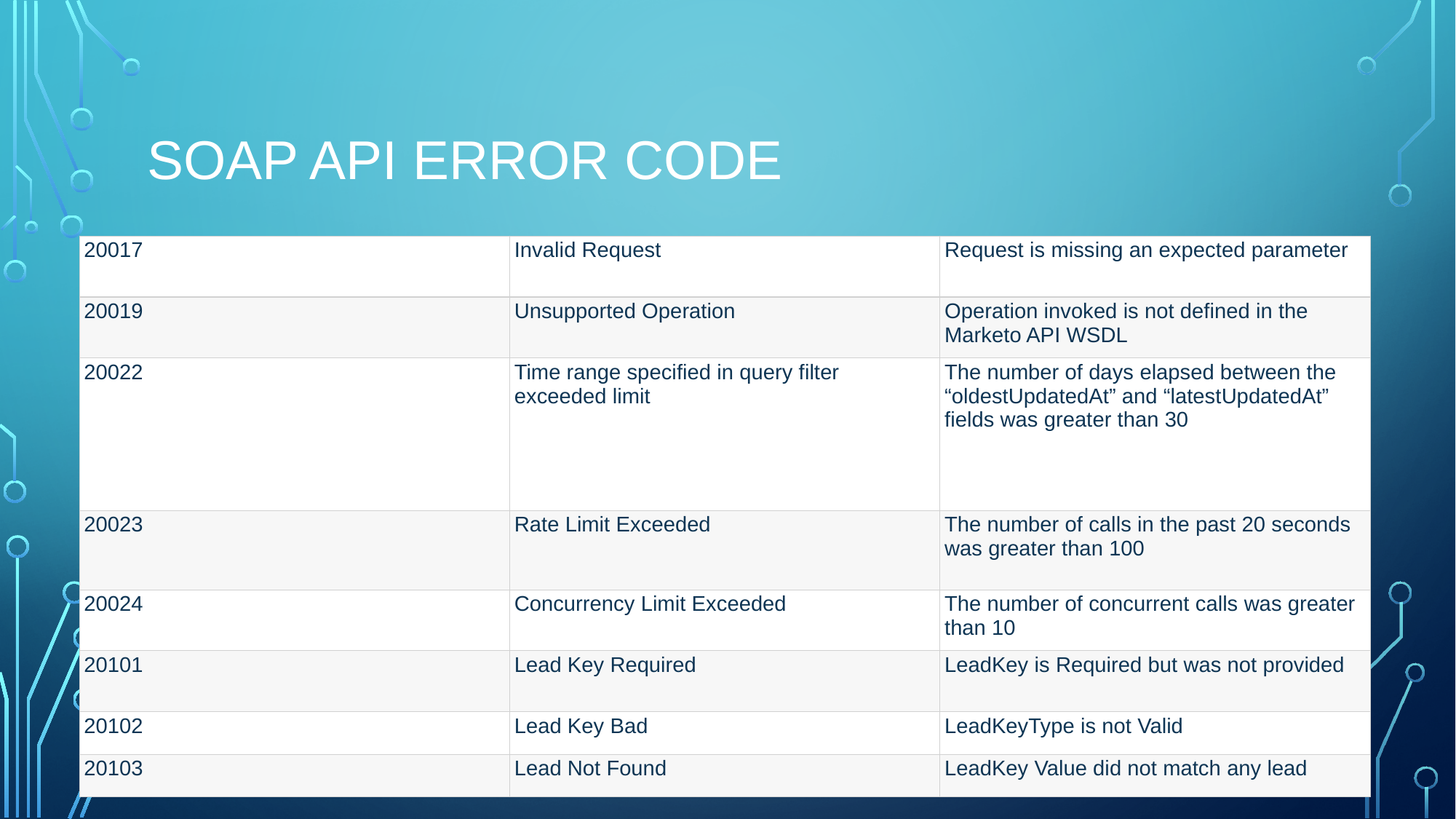

# Soap api error code
| 20017 | Invalid Request | Request is missing an expected parameter |
| --- | --- | --- |
| 20019 | Unsupported Operation | Operation invoked is not defined in the Marketo API WSDL |
| 20022 | Time range specified in query filter exceeded limit | The number of days elapsed between the “oldestUpdatedAt” and “latestUpdatedAt” fields was greater than 30 |
| 20023 | Rate Limit Exceeded | The number of calls in the past 20 seconds was greater than 100 |
| 20024 | Concurrency Limit Exceeded | The number of concurrent calls was greater than 10 |
| 20101 | Lead Key Required | LeadKey is Required but was not provided |
| 20102 | Lead Key Bad | LeadKeyType is not Valid |
| 20103 | Lead Not Found | LeadKey Value did not match any lead |